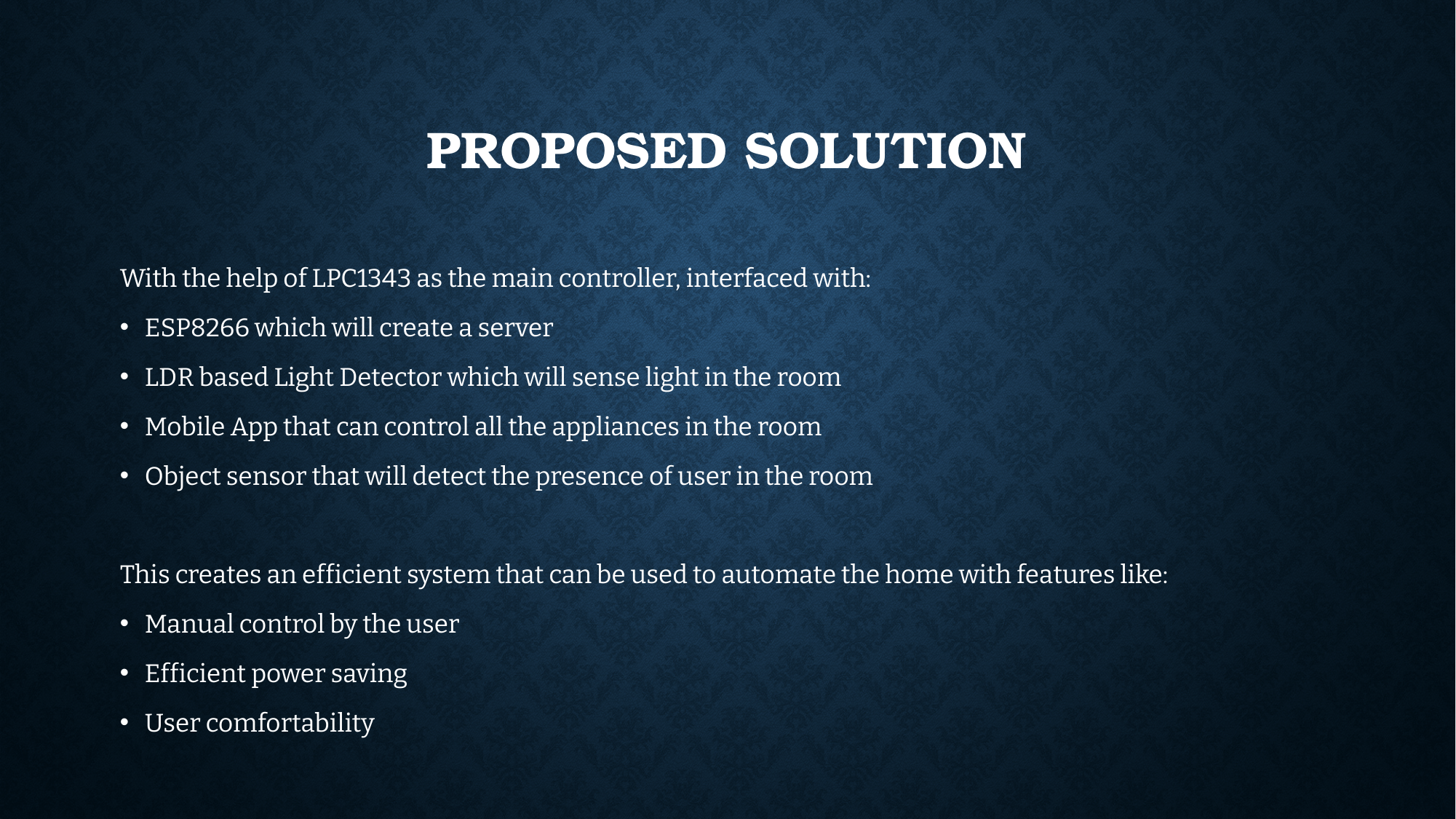

# Proposed solution
With the help of LPC1343 as the main controller, interfaced with:
ESP8266 which will create a server
LDR based Light Detector which will sense light in the room
Mobile App that can control all the appliances in the room
Object sensor that will detect the presence of user in the room

This creates an efficient system that can be used to automate the home with features like:
Manual control by the user
Efficient power saving
User comfortability